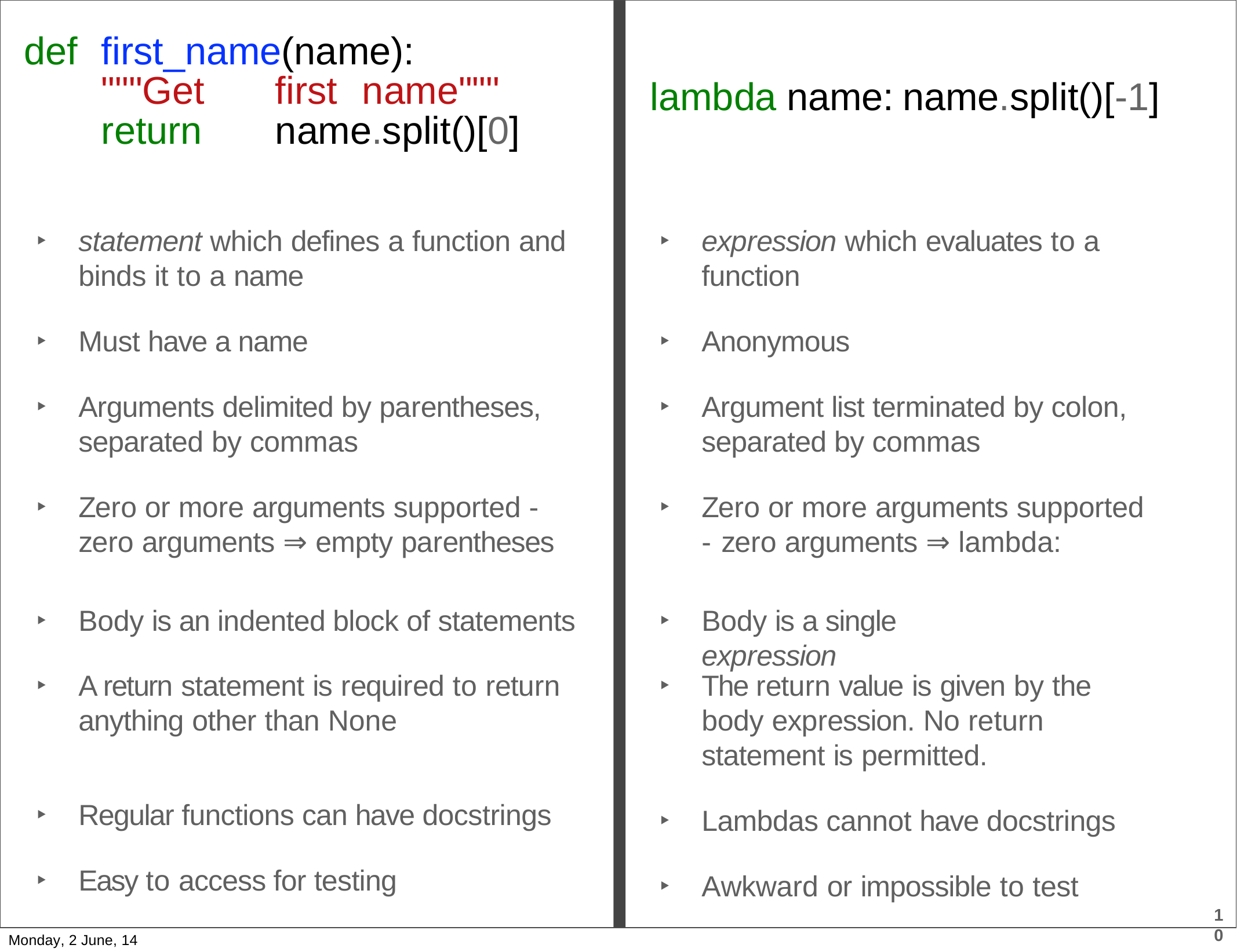

def	first_name(name): """Get	first	name""" return	name.split()[0]
lambda	name:	name.split()[-1]
statement which defines a function and binds it to a name
expression which evaluates to a function
‣
‣
Must have a name
Anonymous
‣
‣
Arguments delimited by parentheses, separated by commas
Argument list terminated by colon, separated by commas
‣
‣
Zero or more arguments supported - zero arguments ⇒ empty parentheses
Zero or more arguments supported - zero arguments ⇒ lambda:
‣
‣
Body is an indented block of statements
Body is a single expression
‣
‣
A return statement is required to return anything other than None
The return value is given by the body expression. No return statement is permitted.
‣
‣
Regular functions can have docstrings
‣
Lambdas cannot have docstrings
‣
Easy to access for testing
‣
Awkward or impossible to test
‣
10
Monday, 2 June, 14